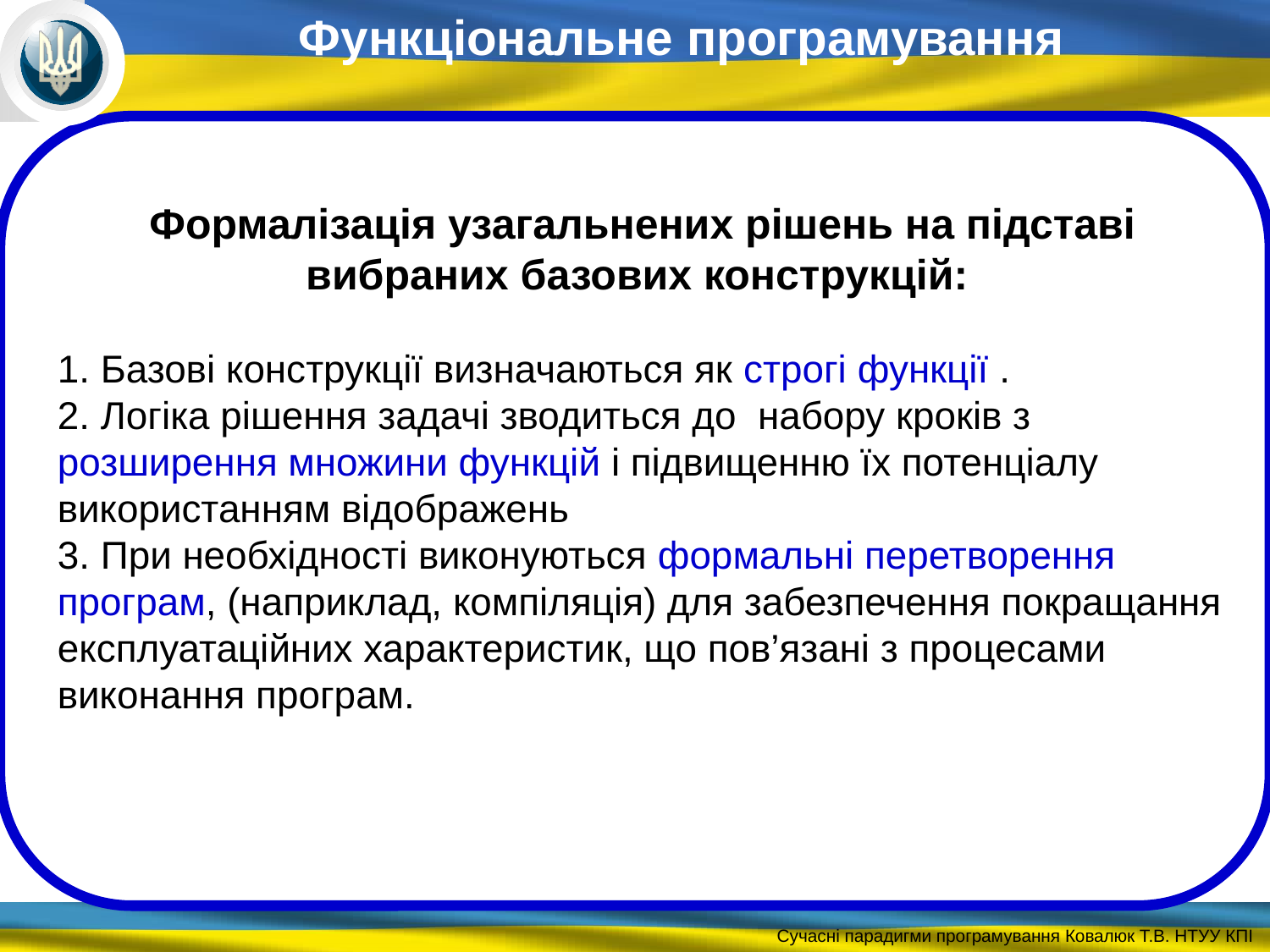

Функціональне програмування
Формалізація узагальнених рішень на підставі
вибраних базових конструкцій:

1. Базові конструкції визначаються як строгі функції .
2. Логіка рішення задачі зводиться до  набору кроків з розширення множини функцій і підвищенню їх потенціалу використанням відображень
3. При необхідності виконуються формальні перетворення програм, (наприклад, компіляція) для забезпечення покращання експлуатаційних характеристик, що пов’язані з процесами виконання програм.